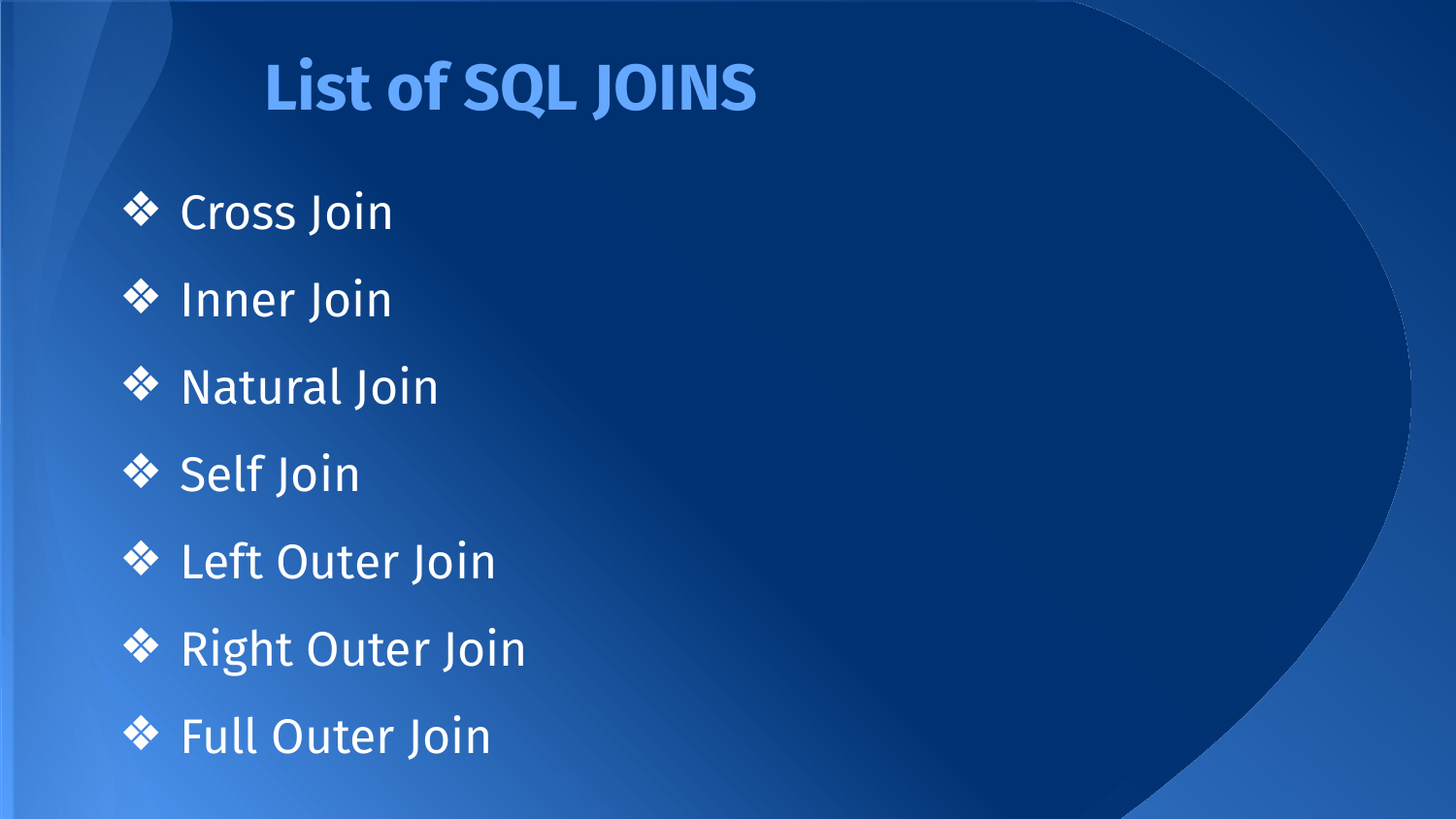

# List of SQL JOINS
Cross Join
Inner Join
Natural Join
Self Join
Left Outer Join
Right Outer Join
Full Outer Join